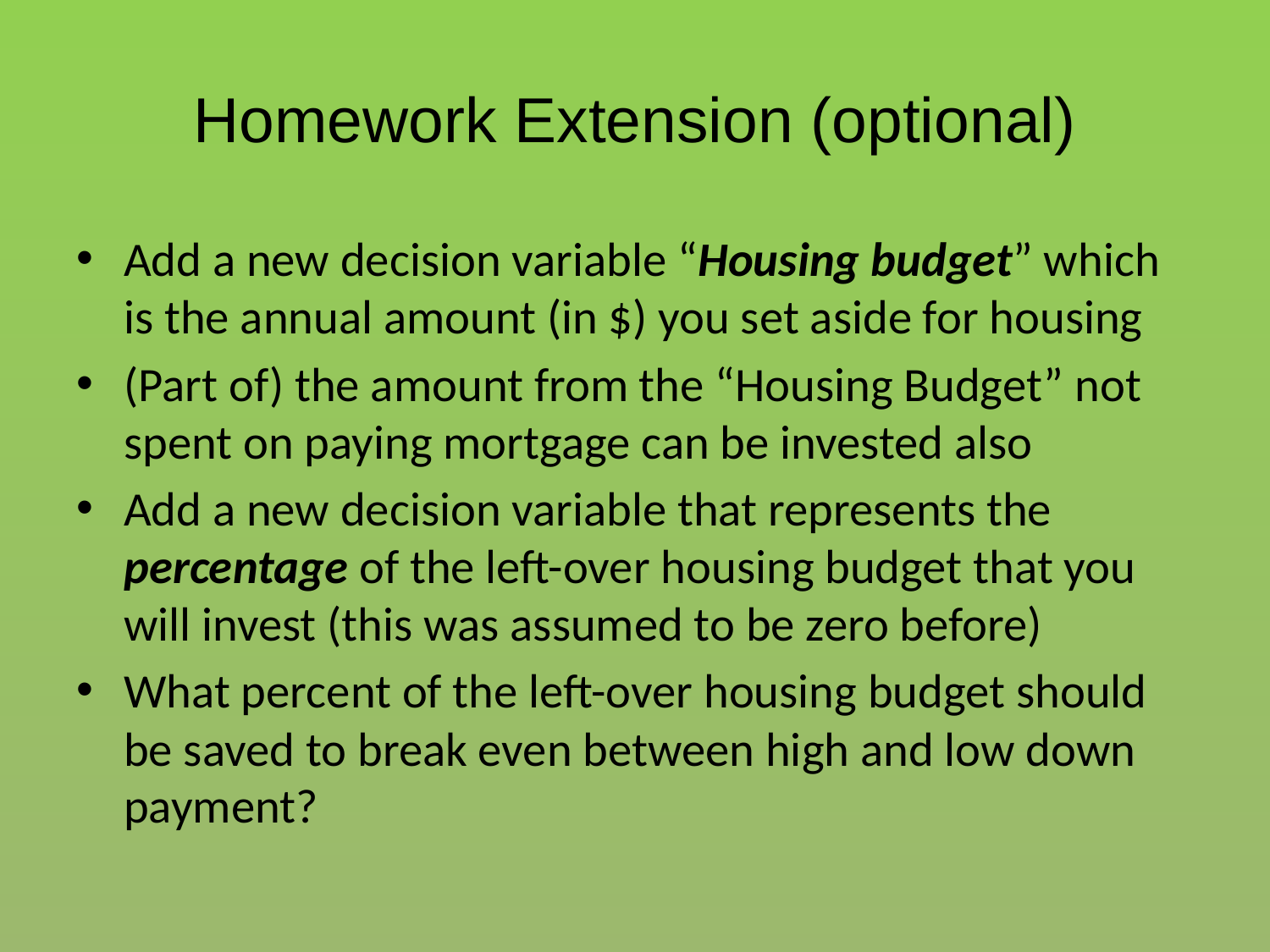

# Homework Extension (optional)
Add a new decision variable “Housing budget” which is the annual amount (in $) you set aside for housing
(Part of) the amount from the “Housing Budget” not spent on paying mortgage can be invested also
Add a new decision variable that represents the percentage of the left-over housing budget that you will invest (this was assumed to be zero before)
What percent of the left-over housing budget should be saved to break even between high and low down payment?